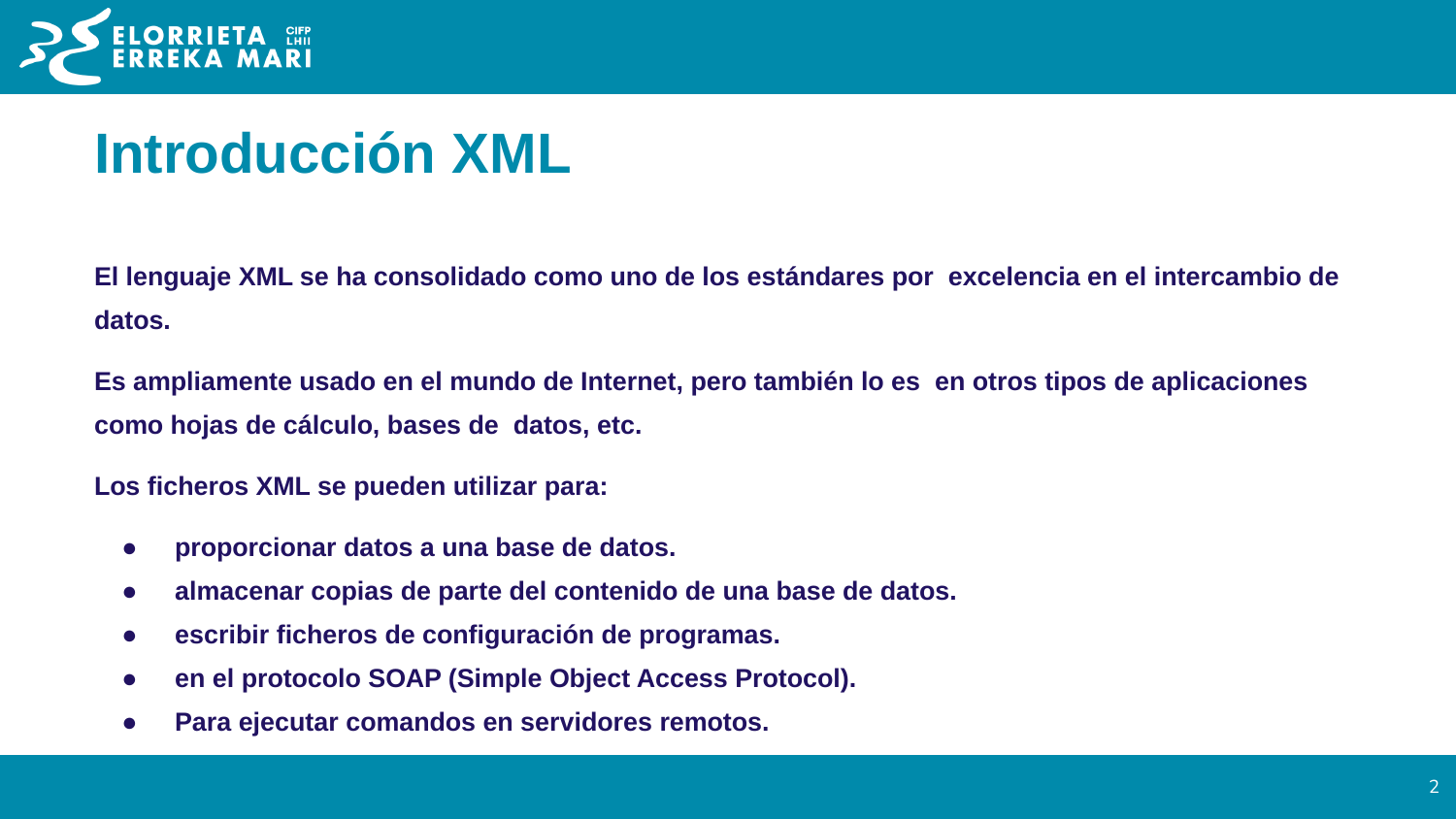

# Introducción XML
El lenguaje XML se ha consolidado como uno de los estándares por  excelencia en el intercambio de datos.
Es ampliamente usado en el mundo de Internet, pero también lo es  en otros tipos de aplicaciones como hojas de cálculo, bases de  datos, etc.
Los ficheros XML se pueden utilizar para:
proporcionar datos a una base de datos.
almacenar copias de parte del contenido de una base de datos.
escribir ficheros de configuración de programas.
en el protocolo SOAP (Simple Object Access Protocol).
Para ejecutar comandos en servidores remotos.

2